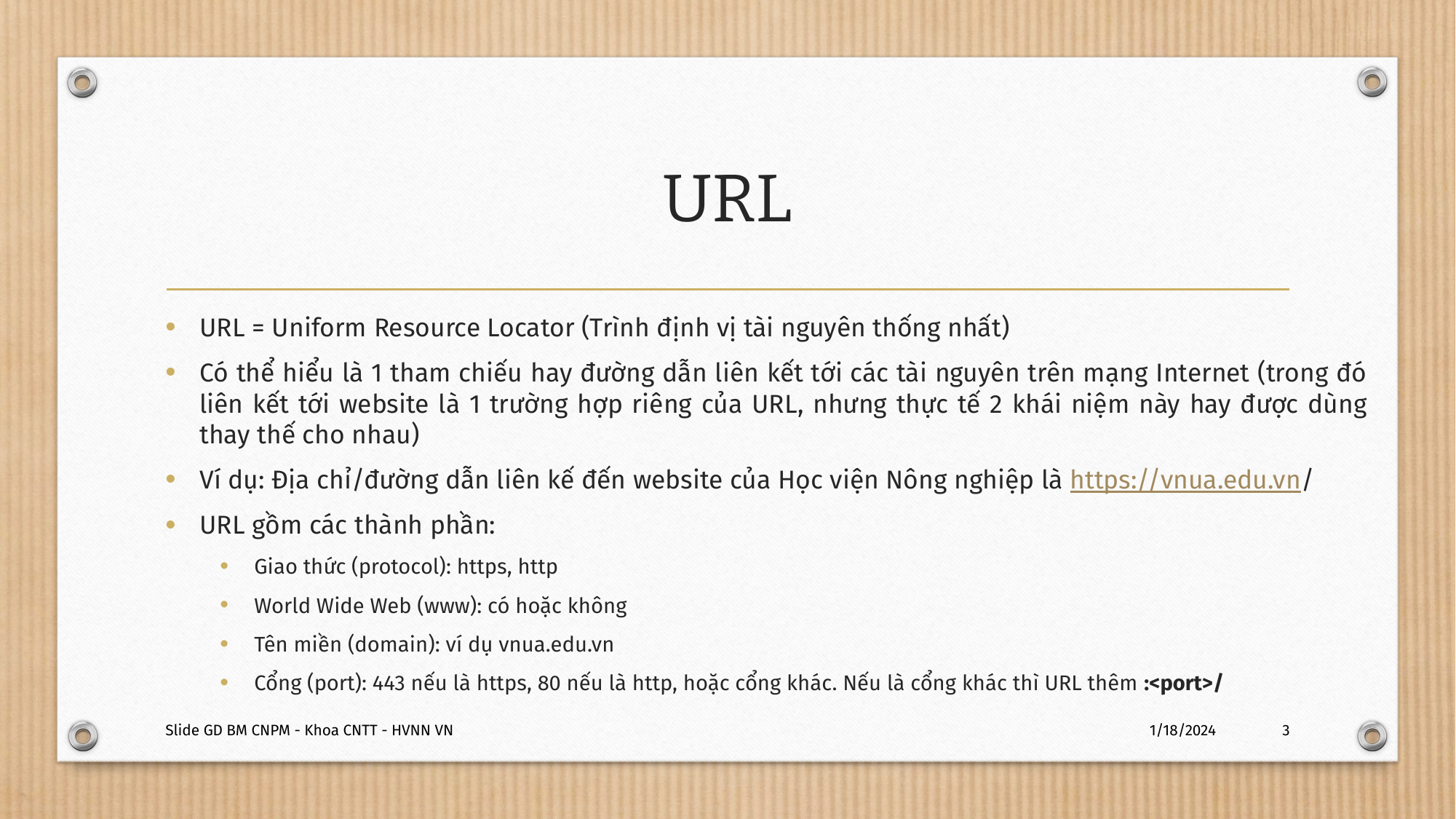

# URL
URL = Uniform Resource Locator (Trình định vị tài nguyên thống nhất)
Có thể hiểu là 1 tham chiếu hay đường dẫn liên kết tới các tài nguyên trên mạng Internet (trong đó liên kết tới website là 1 trường hợp riêng của URL, nhưng thực tế 2 khái niệm này hay được dùng thay thế cho nhau)
Ví dụ: Địa chỉ/đường dẫn liên kế đến website của Học viện Nông nghiệp là https://vnua.edu.vn/
URL gồm các thành phần:
Giao thức (protocol): https, http
World Wide Web (www): có hoặc không
Tên miền (domain): ví dụ vnua.edu.vn
Cổng (port): 443 nếu là https, 80 nếu là http, hoặc cổng khác. Nếu là cổng khác thì URL thêm :<port>/

Slide GD BM CNPM - Khoa CNTT - HVNN VN
1/18/2024
3